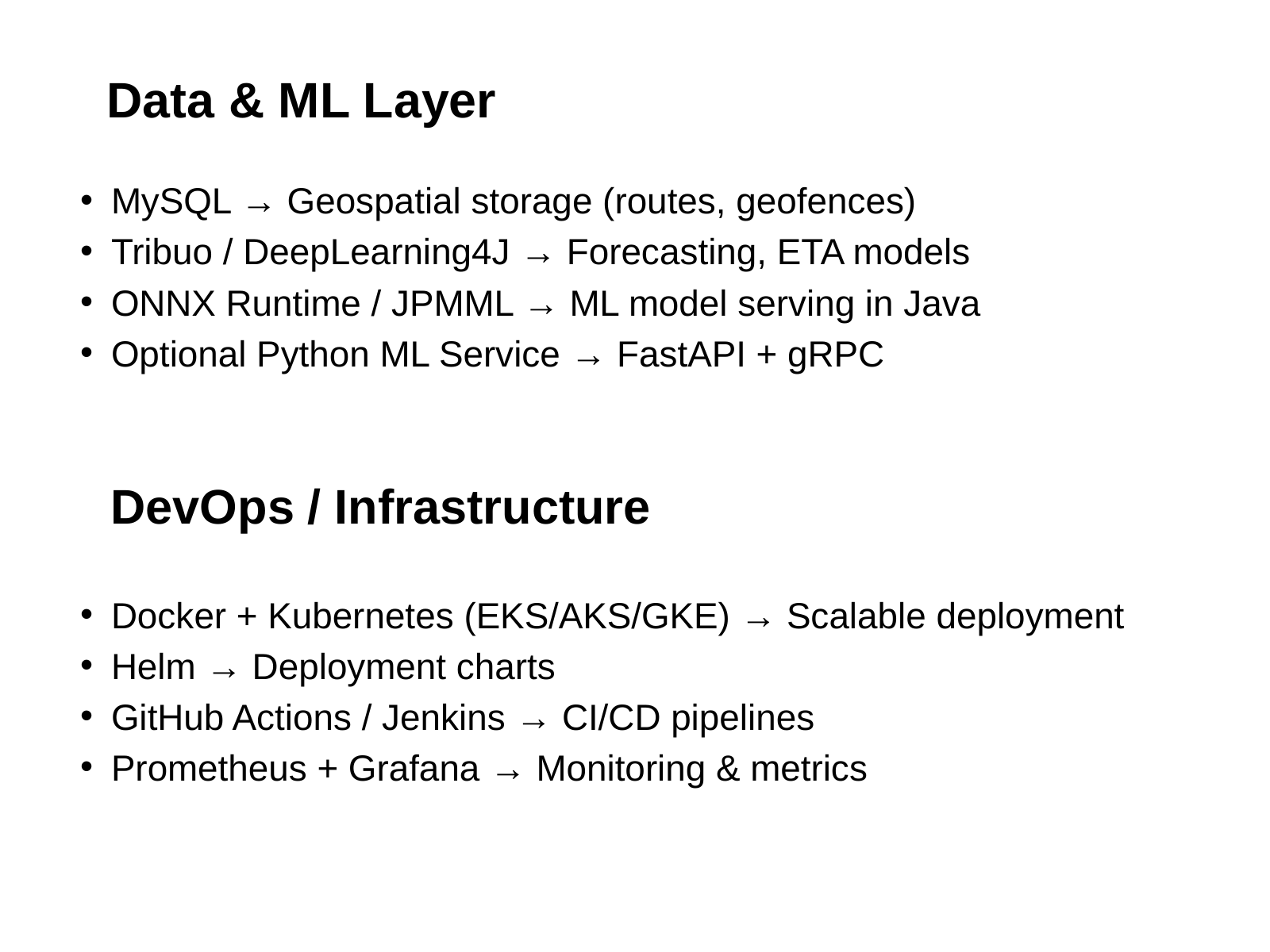

Data & ML Layer
MySQL → Geospatial storage (routes, geofences)
Tribuo / DeepLearning4J → Forecasting, ETA models
ONNX Runtime / JPMML → ML model serving in Java
Optional Python ML Service → FastAPI + gRPC

DevOps / Infrastructure
Docker + Kubernetes (EKS/AKS/GKE) → Scalable deployment
Helm → Deployment charts
GitHub Actions / Jenkins → CI/CD pipelines
Prometheus + Grafana → Monitoring & metrics